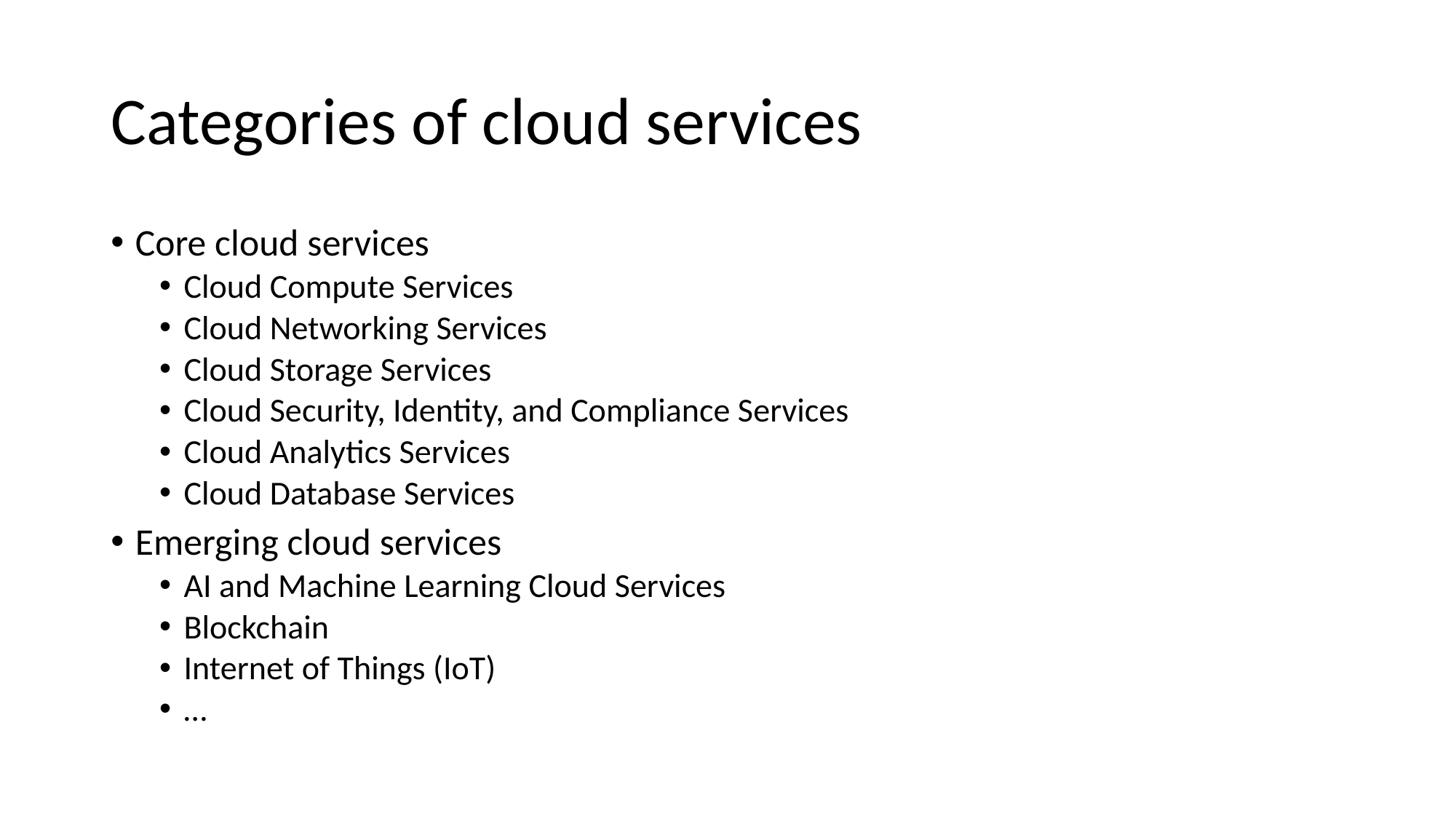

# Categories of cloud services
Core cloud services
Cloud Compute Services
Cloud Networking Services
Cloud Storage Services
Cloud Security, Identity, and Compliance Services
Cloud Analytics Services
Cloud Database Services
Emerging cloud services
AI and Machine Learning Cloud Services
Blockchain
Internet of Things (IoT)
…